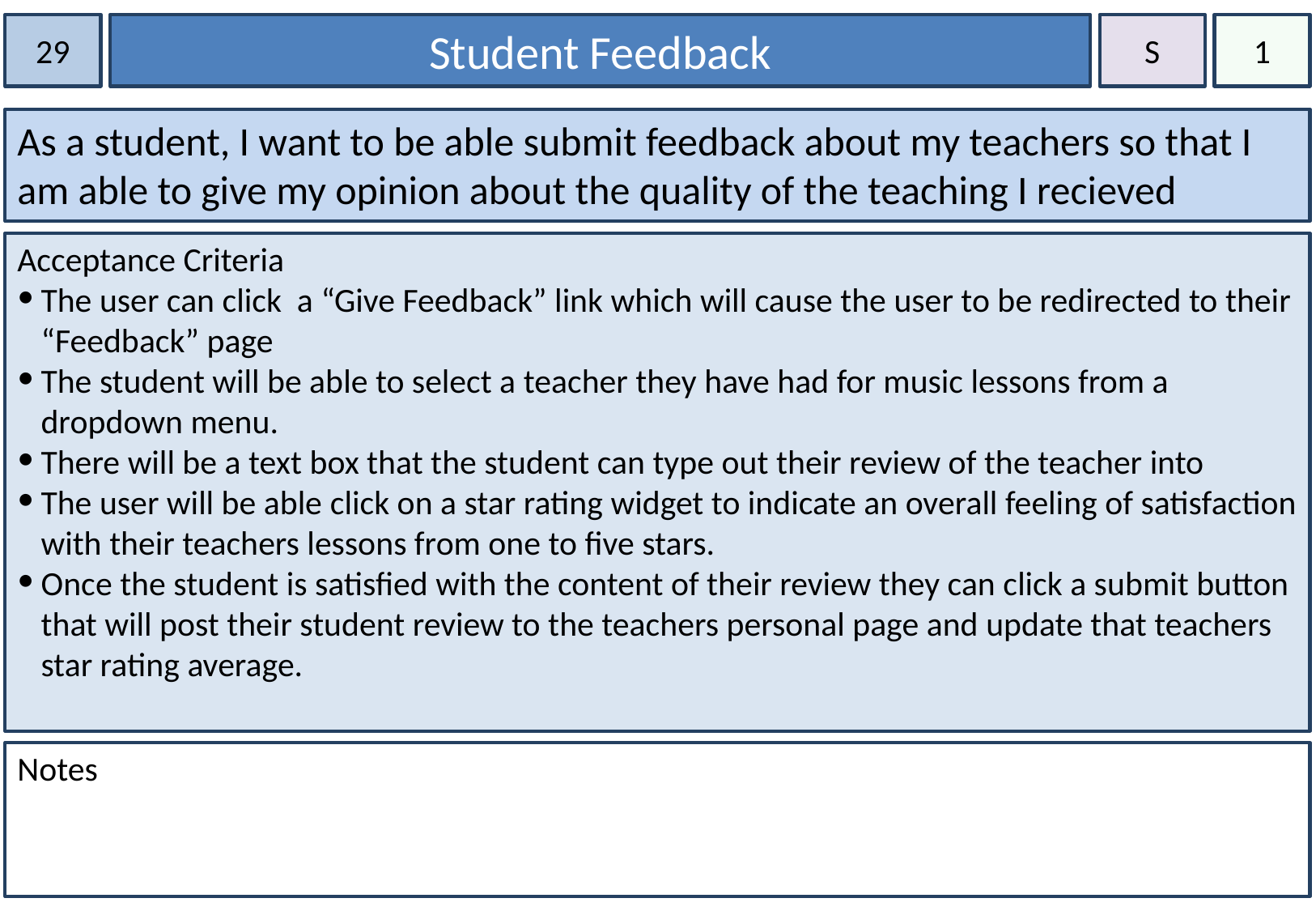

29
Student Feedback
S
1
As a student, I want to be able submit feedback about my teachers so that I am able to give my opinion about the quality of the teaching I recieved
Acceptance Criteria
The user can click  a “Give Feedback” link which will cause the user to be redirected to their “Feedback” page
The student will be able to select a teacher they have had for music lessons from a dropdown menu.
There will be a text box that the student can type out their review of the teacher into
The user will be able click on a star rating widget to indicate an overall feeling of satisfaction with their teachers lessons from one to five stars.
Once the student is satisfied with the content of their review they can click a submit button that will post their student review to the teachers personal page and update that teachers star rating average.
Notes